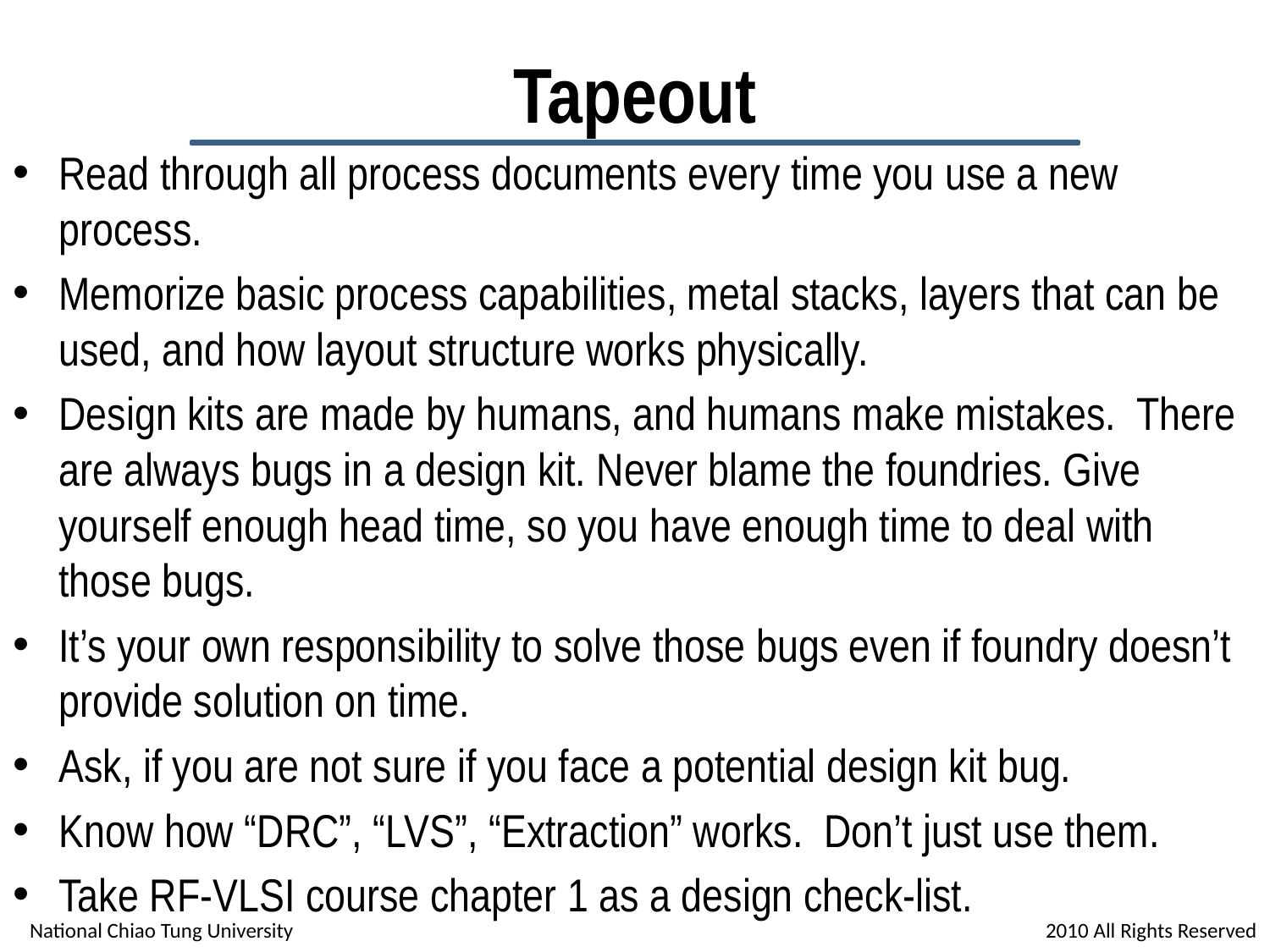

# Tapeout
Read through all process documents every time you use a new process.
Memorize basic process capabilities, metal stacks, layers that can be used, and how layout structure works physically.
Design kits are made by humans, and humans make mistakes.  There are always bugs in a design kit. Never blame the foundries. Give yourself enough head time, so you have enough time to deal with those bugs.
It’s your own responsibility to solve those bugs even if foundry doesn’t provide solution on time.
Ask, if you are not sure if you face a potential design kit bug.
Know how “DRC”, “LVS”, “Extraction” works.  Don’t just use them.
Take RF-VLSI course chapter 1 as a design check-list.
National Chiao Tung University						2010 All Rights Reserved